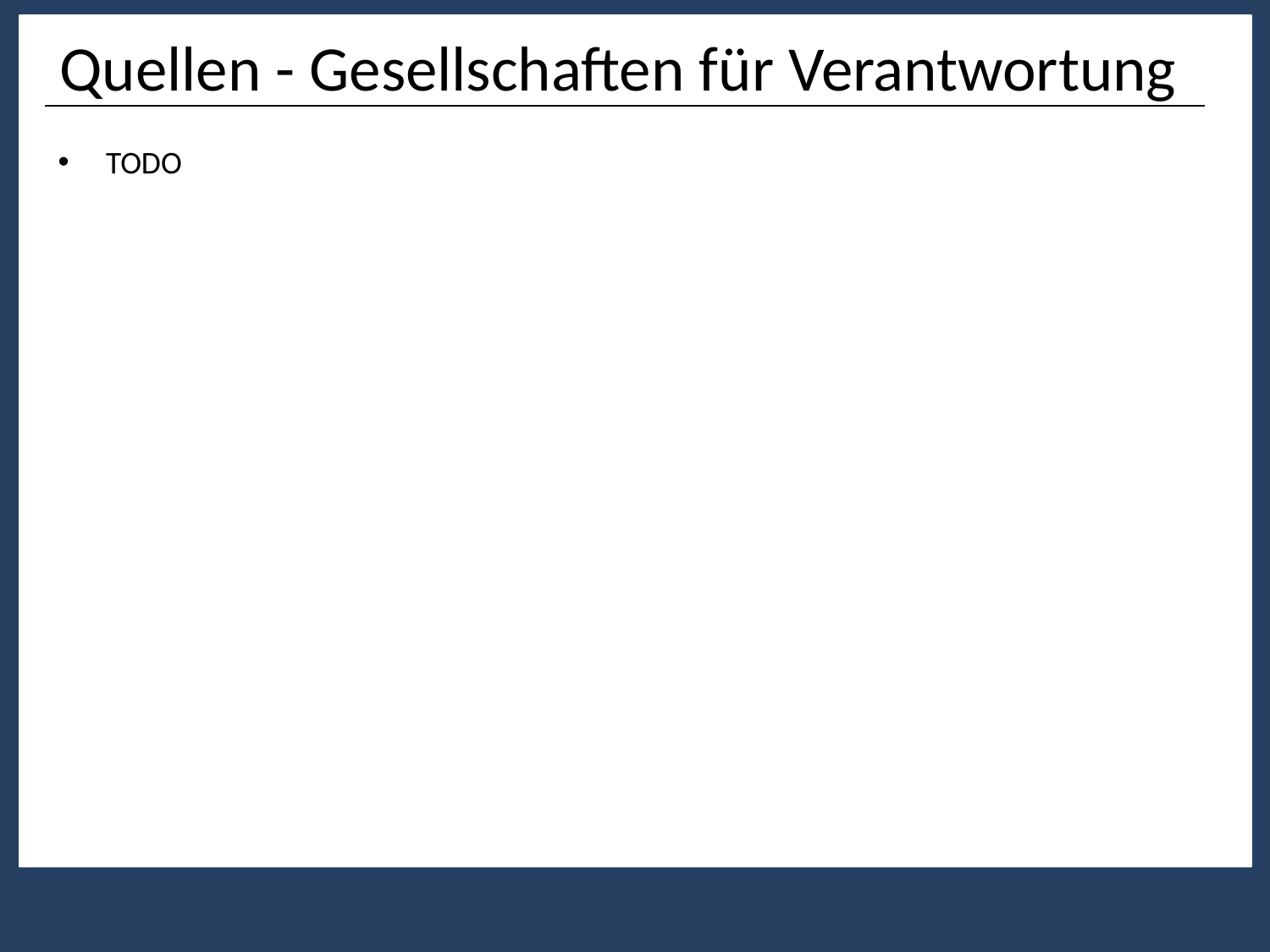

# Quellen - Gesellschaften für Verantwortung
TODO